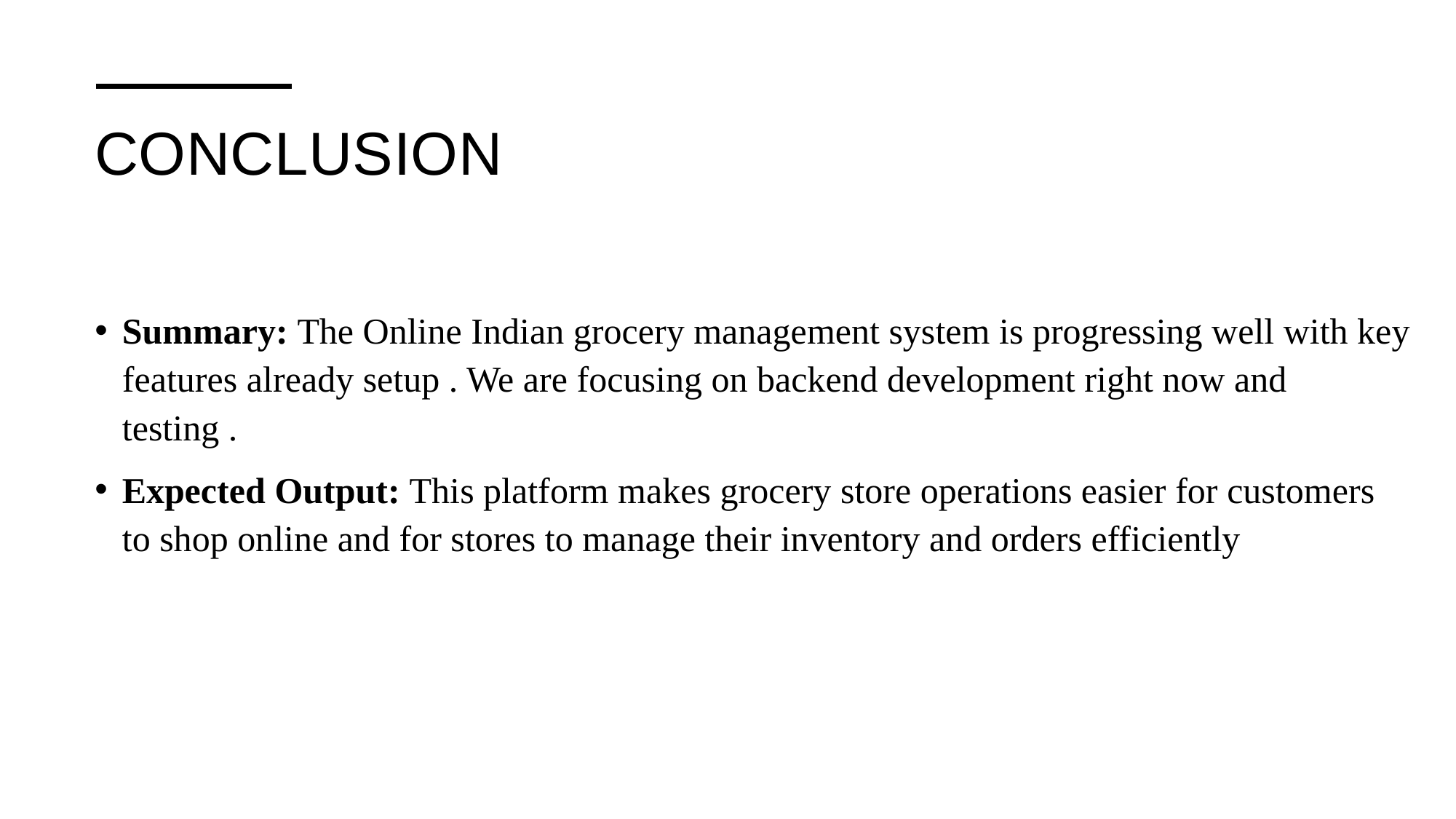

# CONCLUSION
Summary: The Online Indian grocery management system is progressing well with key features already setup . We are focusing on backend development right now and testing .
Expected Output: This platform makes grocery store operations easier for customers to shop online and for stores to manage their inventory and orders efficiently